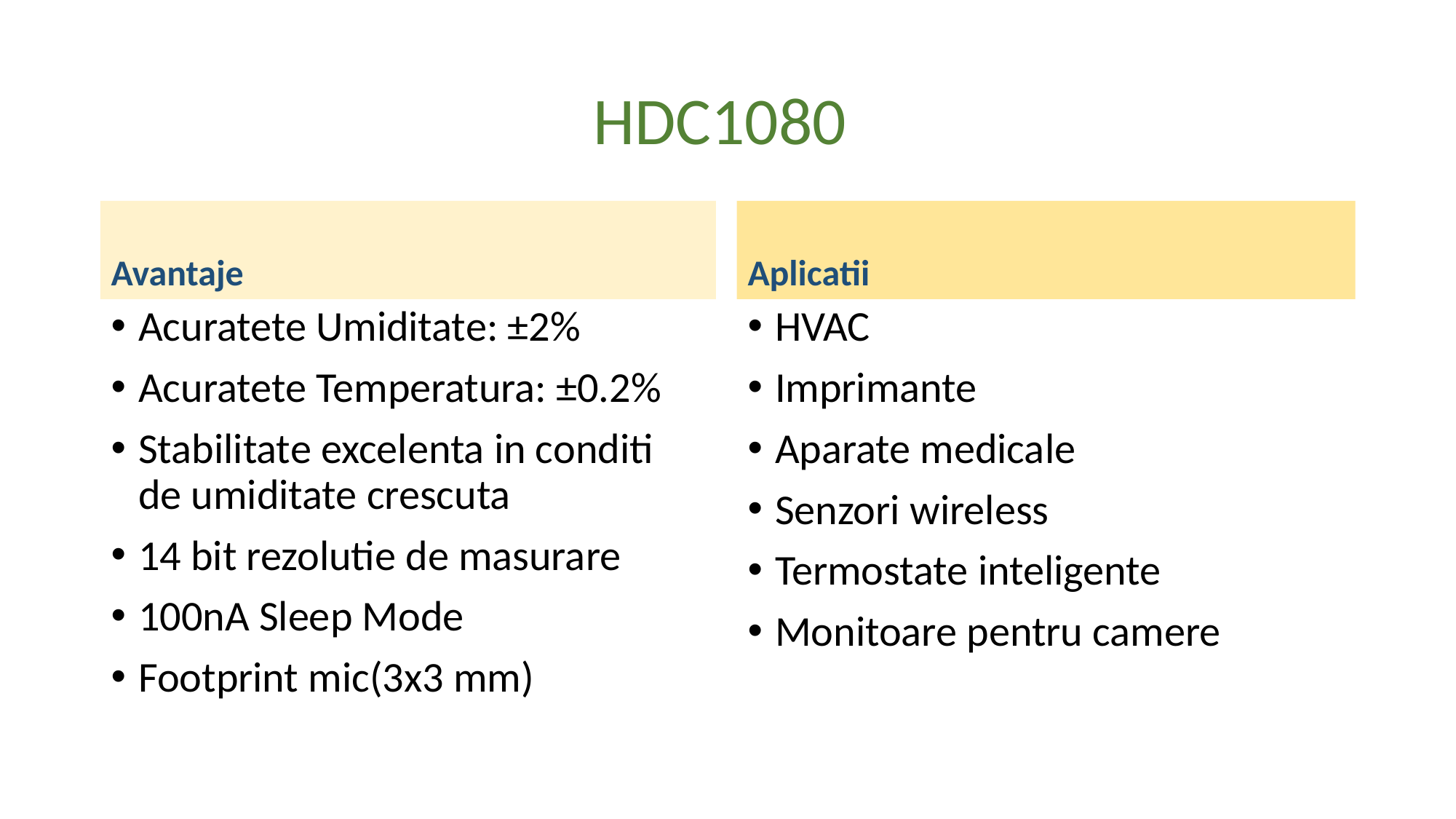

# HDC1080
Avantaje
Aplicatii
Acuratete Umiditate: ±2%
Acuratete Temperatura: ±0.2%
Stabilitate excelenta in conditi de umiditate crescuta
14 bit rezolutie de masurare
100nA Sleep Mode
Footprint mic(3x3 mm)
HVAC
Imprimante
Aparate medicale
Senzori wireless
Termostate inteligente
Monitoare pentru camere